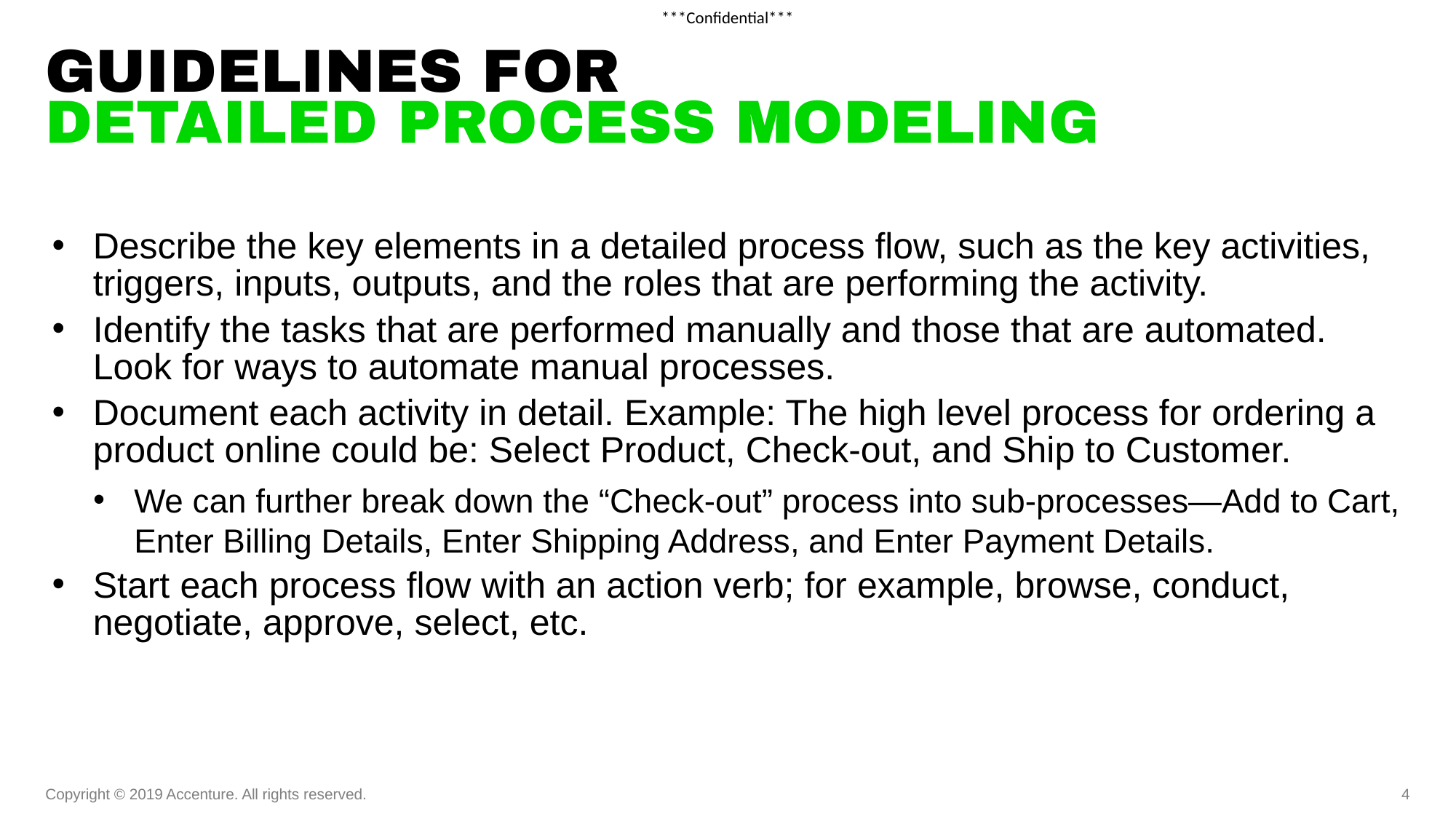

# Guidelines for Detailed Process Modeling
Describe the key elements in a detailed process flow, such as the key activities, triggers, inputs, outputs, and the roles that are performing the activity.
Identify the tasks that are performed manually and those that are automated. Look for ways to automate manual processes.
Document each activity in detail. Example: The high level process for ordering a product online could be: Select Product, Check-out, and Ship to Customer.
We can further break down the “Check-out” process into sub-processes—Add to Cart, Enter Billing Details, Enter Shipping Address, and Enter Payment Details.
Start each process flow with an action verb; for example, browse, conduct, negotiate, approve, select, etc.

Copyright © 2019 Accenture. All rights reserved.
4